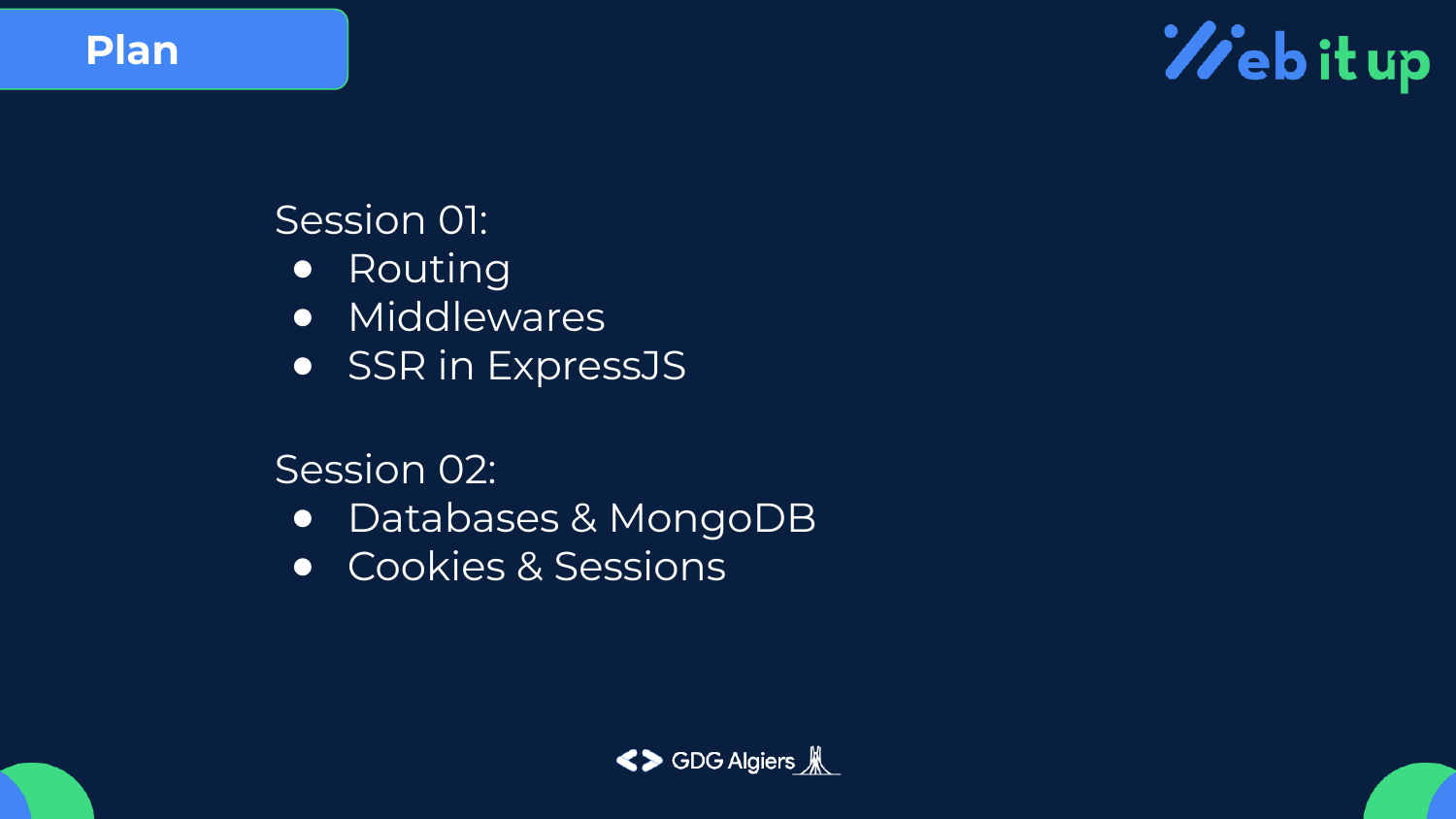

Plan
Session 01:
Routing
Middlewares
SSR in ExpressJS
Session 02:
Databases & MongoDB
Cookies & Sessions